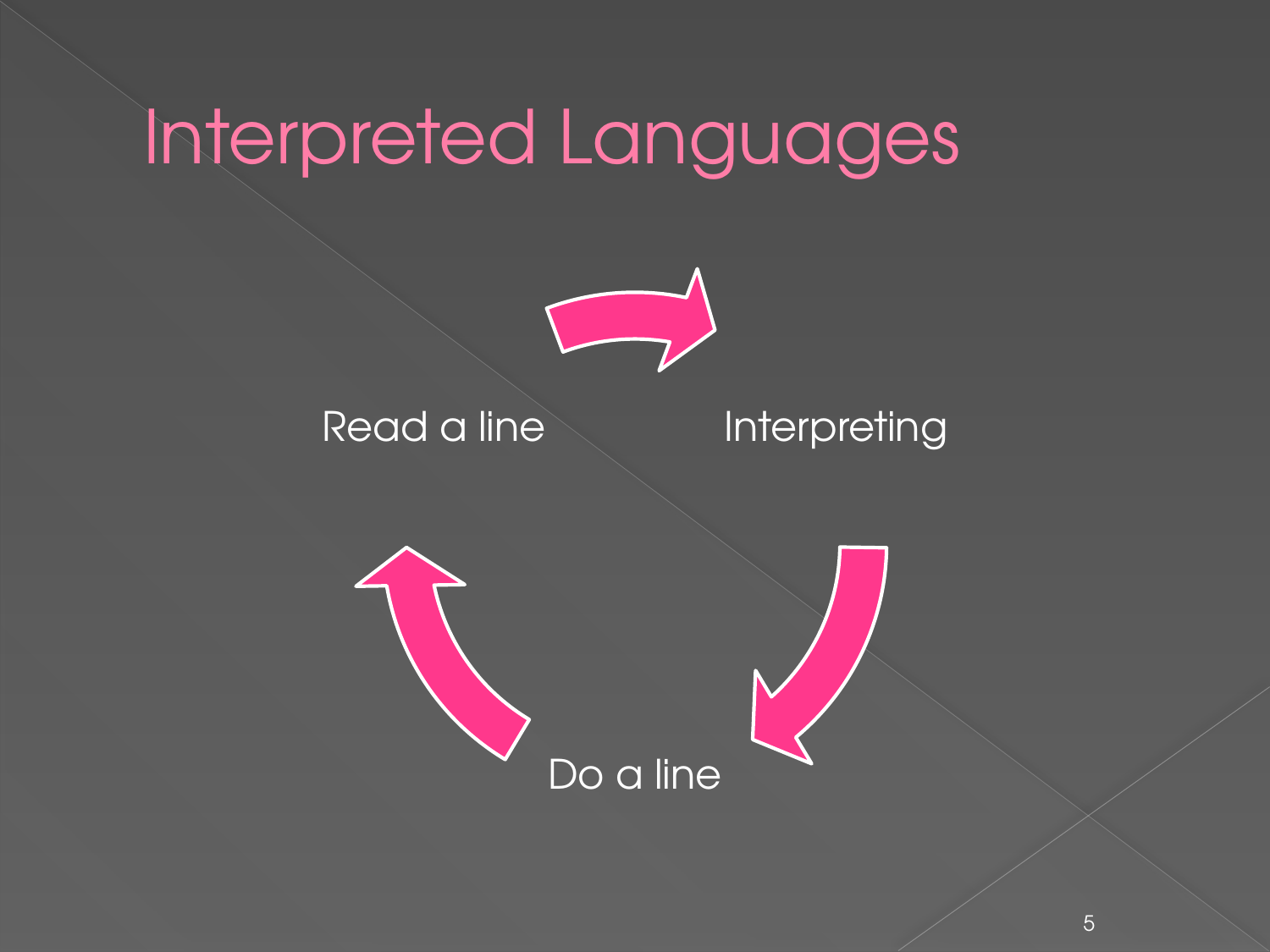

# Interpreted Languages
Interpreting
Do a line
Read a line
5